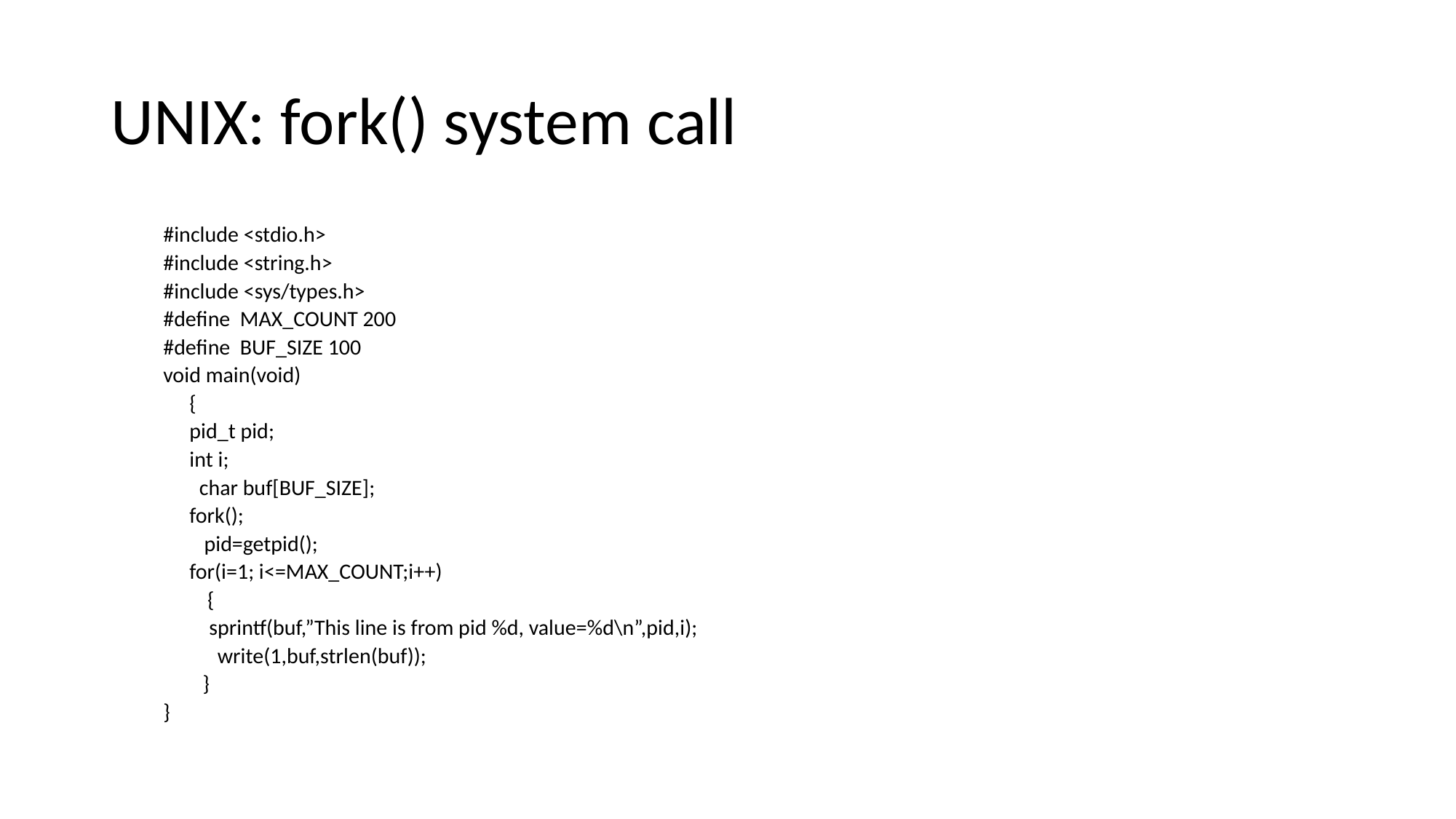

# UNIX: fork() system call
#include <stdio.h>
#include <string.h>
#include <sys/types.h>
#define  MAX_COUNT 200
#define  BUF_SIZE 100
void main(void)
	{
		pid_t pid;
		int i;
	  char buf[BUF_SIZE];
		fork();
	   pid=getpid();
		for(i=1; i<=MAX_COUNT;i++)
         {
		    sprintf(buf,”This line is from pid %d, value=%d\n”,pid,i);
           write(1,buf,strlen(buf));
        }
}